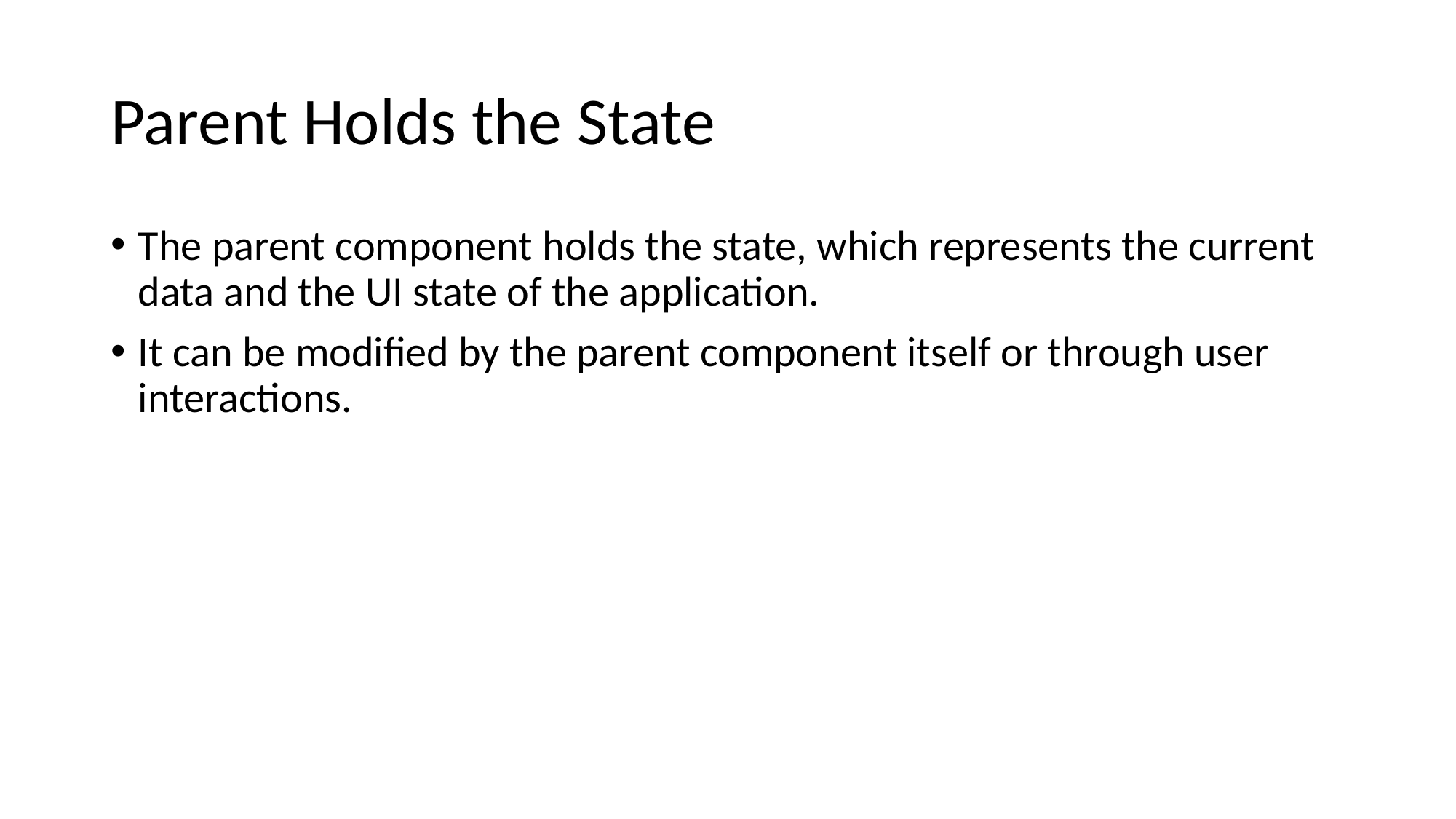

# Parent Holds the State
The parent component holds the state, which represents the current data and the UI state of the application.
It can be modified by the parent component itself or through user interactions.